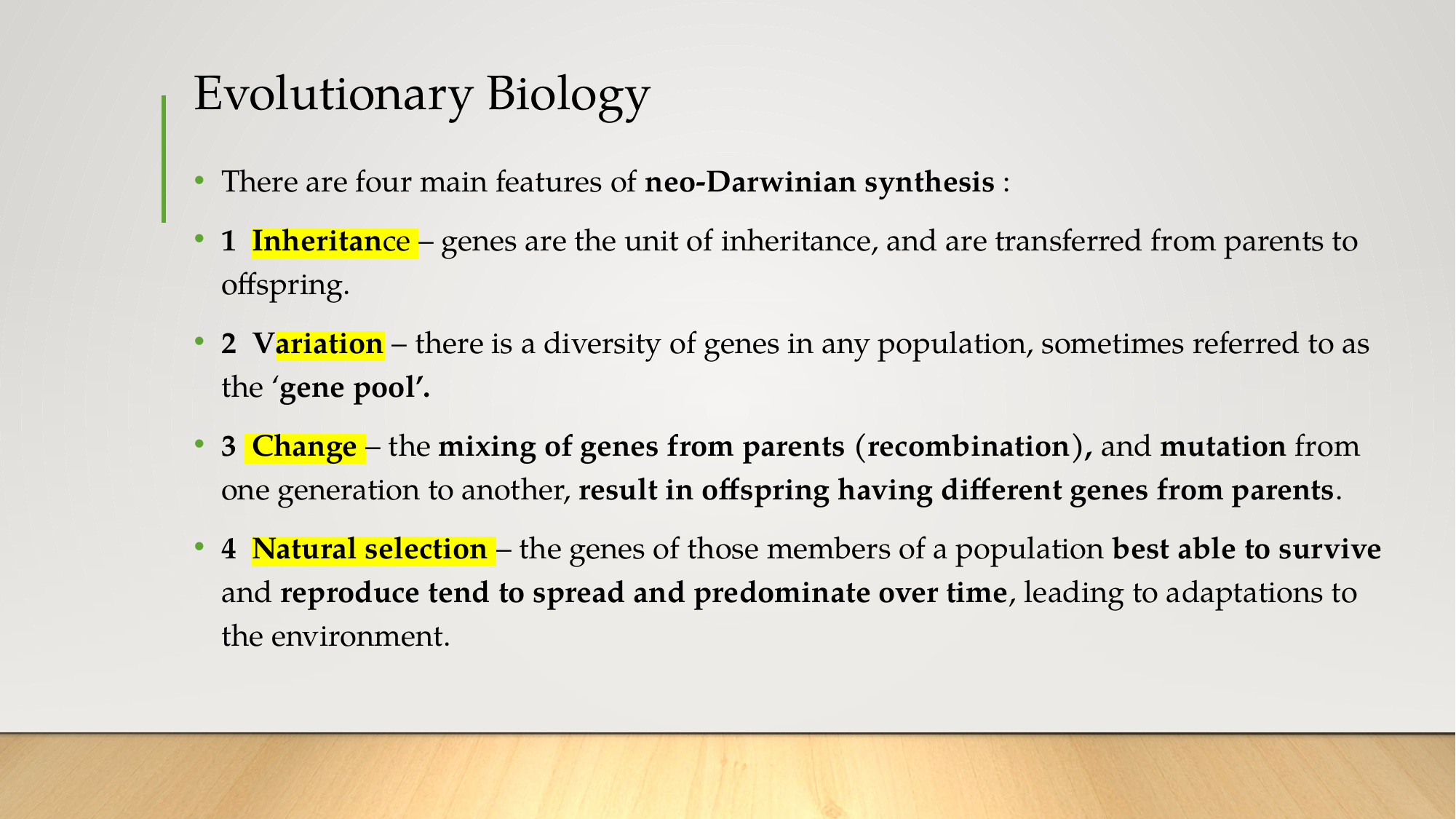

# Evolutionary Biology
There are four main features of neo-Darwinian synthesis :
1  Inheritance – genes are the unit of inheritance, and are transferred from parents to offspring.
2  Variation – there is a diversity of genes in any population, sometimes referred to as the ‘gene pool’.
3  Change – the mixing of genes from parents (recombination), and mutation from one generation to another, result in offspring having different genes from parents.
4  Natural selection – the genes of those members of a population best able to survive and reproduce tend to spread and predominate over time, leading to adaptations to the environment.